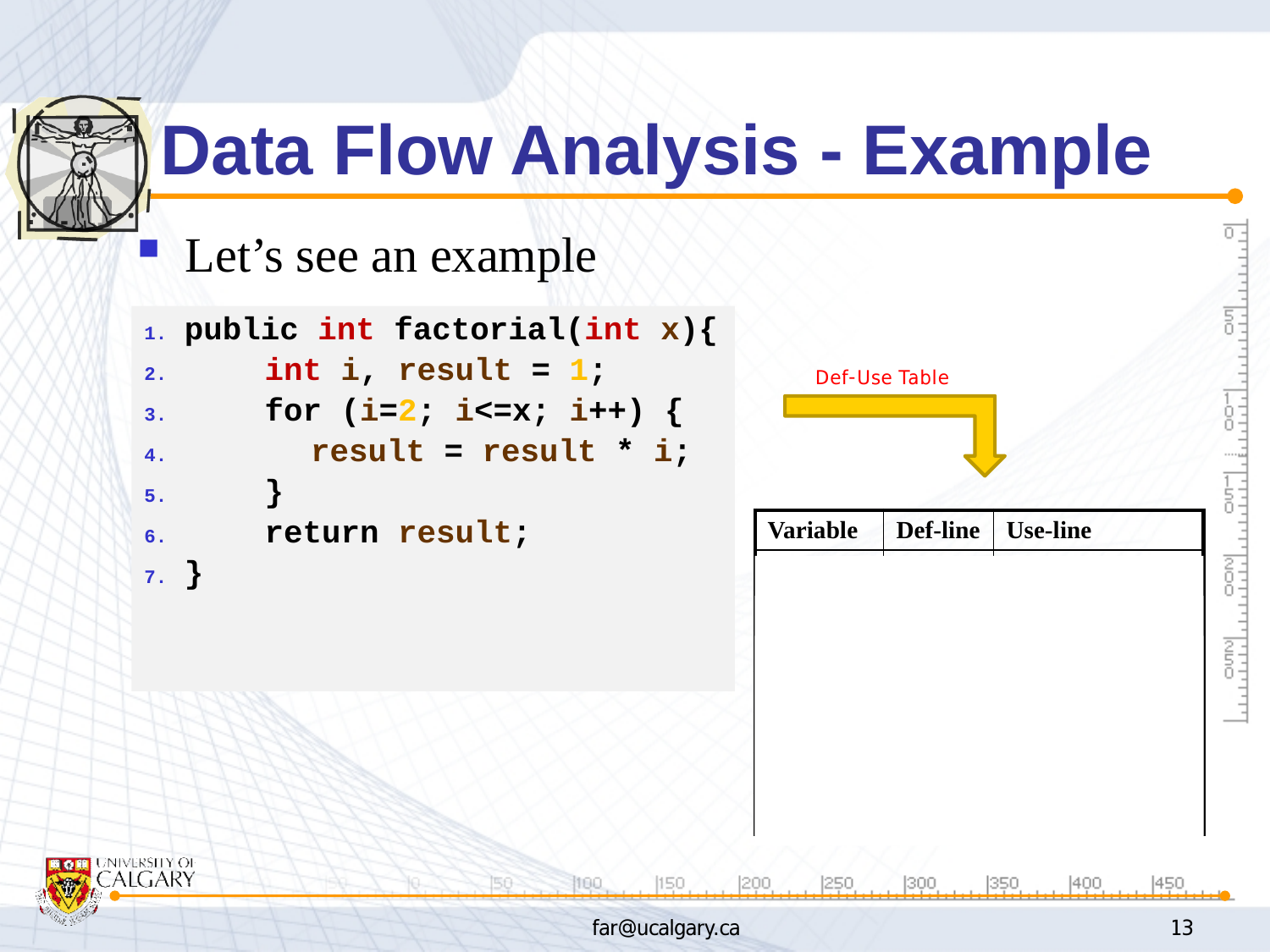

# Data Flow Analysis - Example
Let’s see an example
public int factorial(int x){
	int i, result = 1;
	for (i=2; i<=x; i++) {
		result = result * i;
	}
	return result;
}
Def-Use Table

| Variable | Def-line | Use-line |
| --- | --- | --- |
| x | 1 | 3 (Predicate) |
| result | 2 | 4 (Computation) |
| result | 2 | 6 (Occurrence) |
| result | 4 | 4 (Computation) |
| result | 4 | 6 (Occurrence) |
| i | 3 | 3 (Computation) |
| i | 3 | 4 (Computation) |

far@ucalgary.ca
13